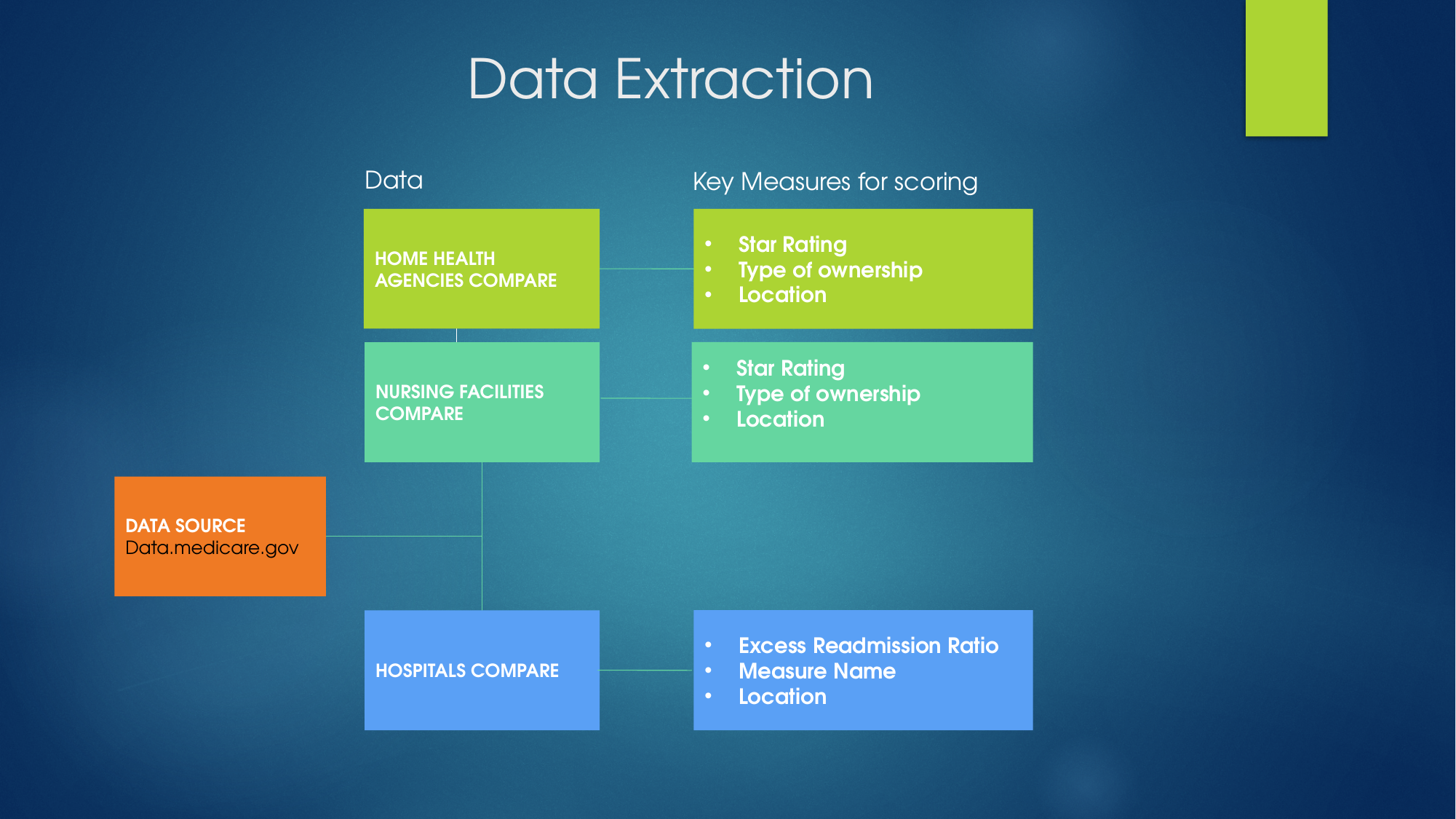

# Data Extraction
      Data
               Key Measures for scoring
HOME HEALTH AGENCIES COMPARE
Star Rating
Type of ownership
Location
Star Rating
Type of ownership
Location

NURSING FACILITIES COMPARE
DATA SOURCE
Data.medicare.gov
Excess Readmission Ratio
Measure Name
Location
HOSPITALS COMPARE